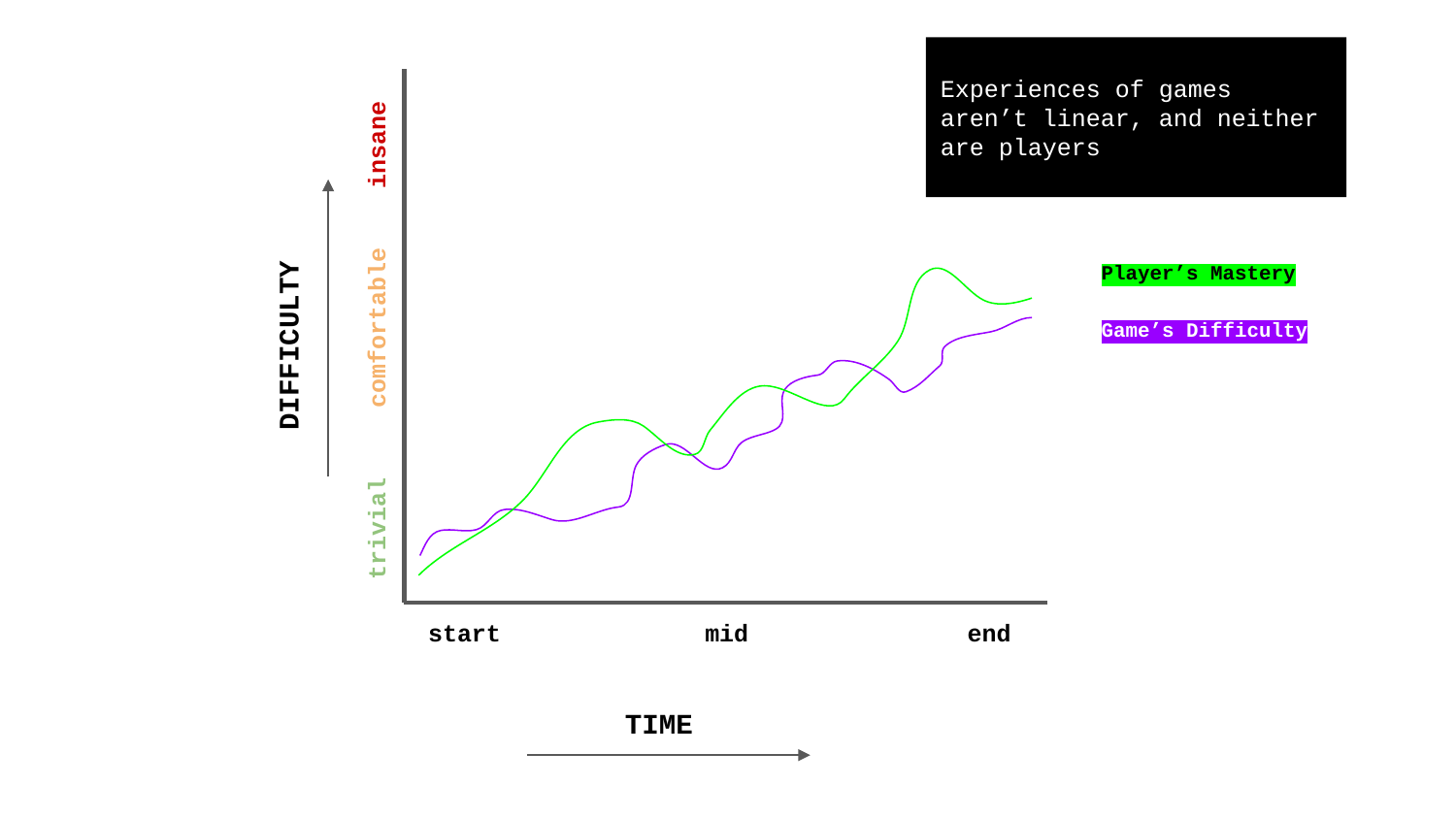

Experiences of games aren’t linear, and neither are players
insane
Player’s Mastery

Game’s Difficulty
comfortable

DIFFICULTY
trivial
start
mid
end
TIME